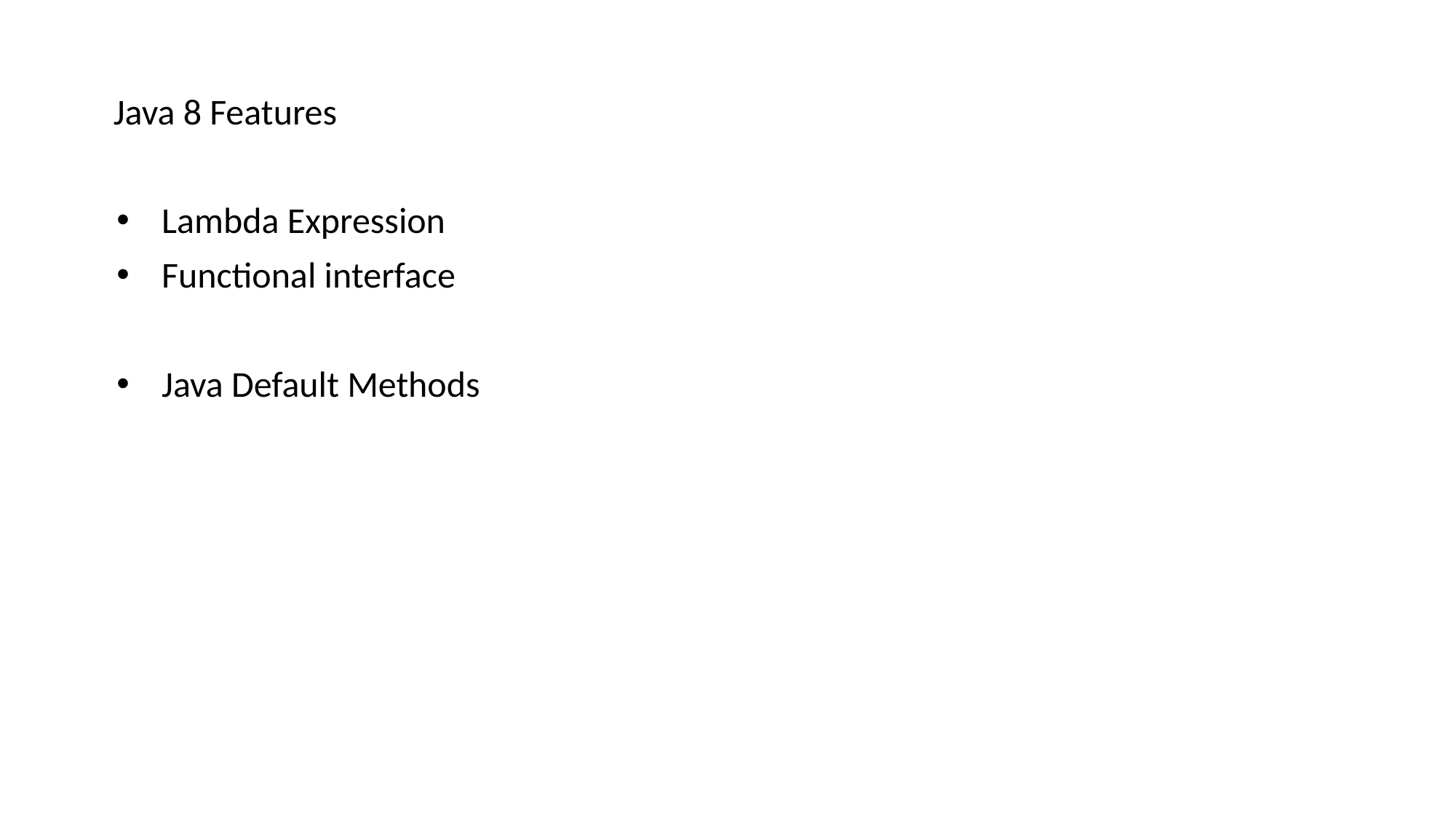

Java 8 Features

Lambda Expression
Functional interface

Java Default Methods